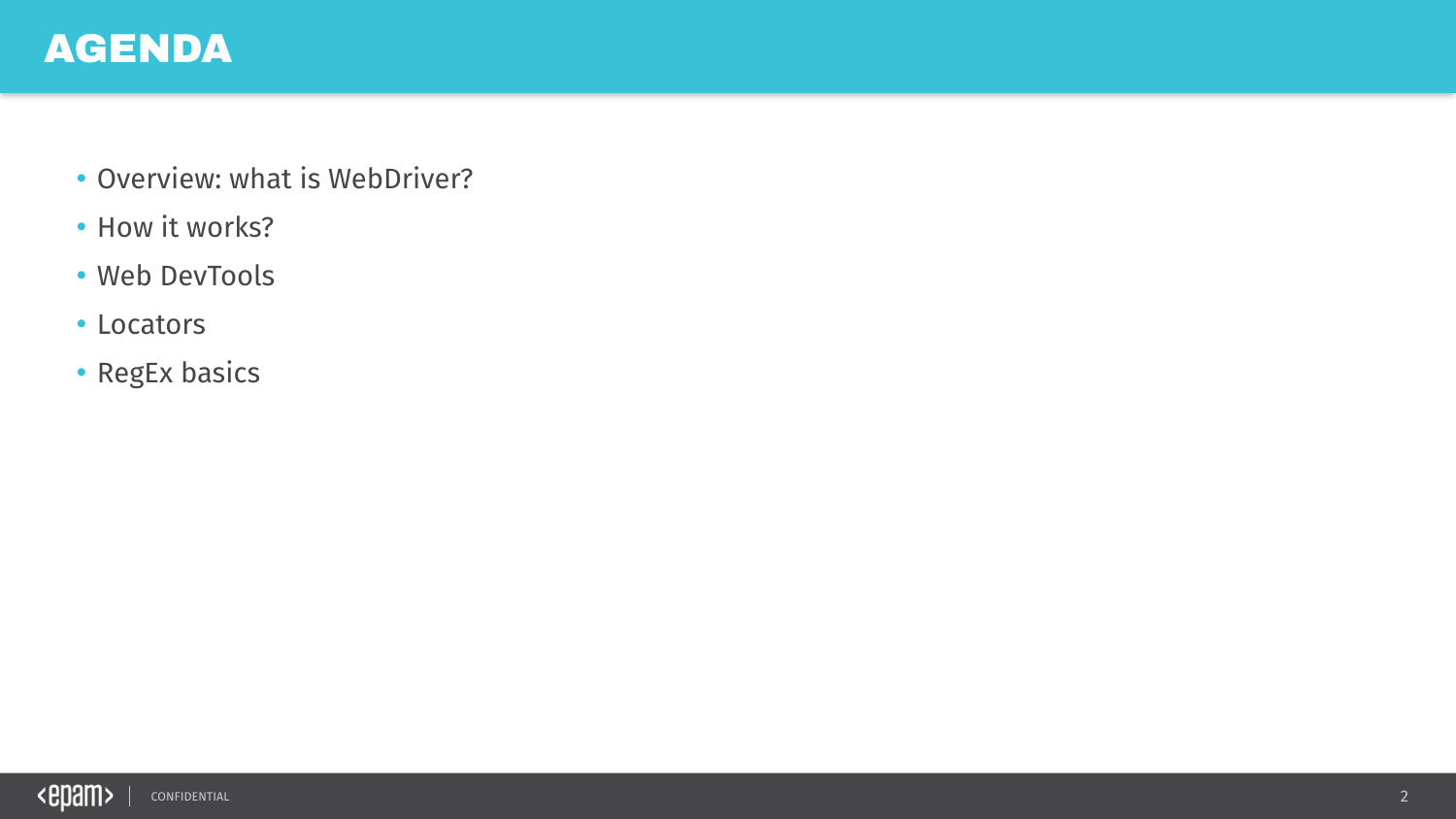

AGENDA
Overview: what is WebDriver?
How it works?
Web DevTools
Locators
RegEx basics